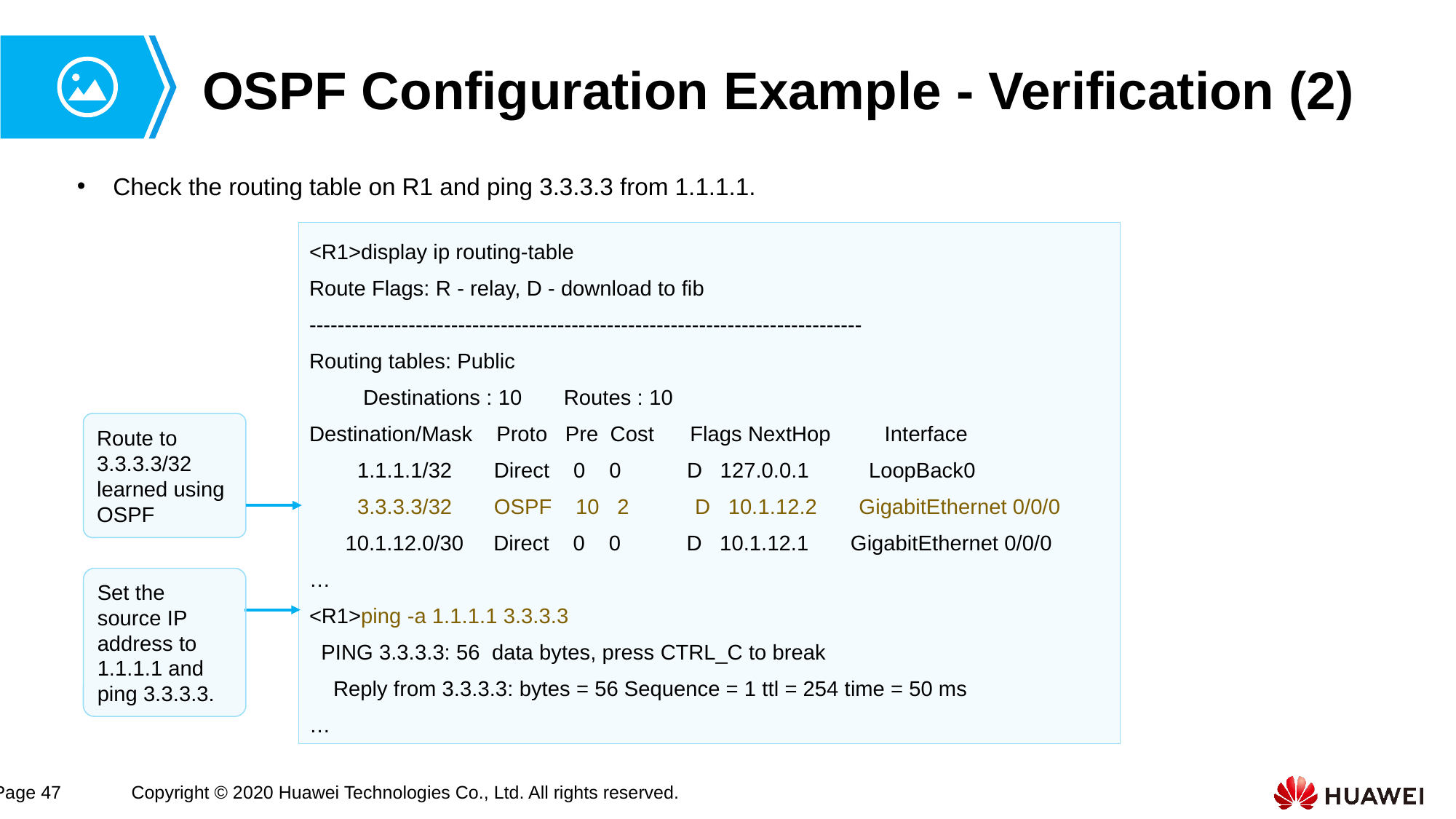

# OSPF Configuration Example - Verification (2)
Check the routing table on R1 and ping 3.3.3.3 from 1.1.1.1.
<R1>display ip routing-table
Route Flags: R - relay, D - download to fib
------------------------------------------------------------------------------
Routing tables: Public
         Destinations : 10       Routes : 10
Destination/Mask    Proto   Pre  Cost      Flags NextHop         Interface
        1.1.1.1/32       Direct    0    0           D   127.0.0.1          LoopBack0
        3.3.3.3/32       OSPF    10   2           D   10.1.12.2       GigabitEthernet 0/0/0
      10.1.12.0/30     Direct    0    0           D   10.1.12.1       GigabitEthernet 0/0/0
…
<R1>ping -a 1.1.1.1 3.3.3.3
  PING 3.3.3.3: 56  data bytes, press CTRL_C to break
    Reply from 3.3.3.3: bytes = 56 Sequence = 1 ttl = 254 time = 50 ms
…
Route to 3.3.3.3/32 learned using OSPF
Set the source IP address to 1.1.1.1 and ping 3.3.3.3.